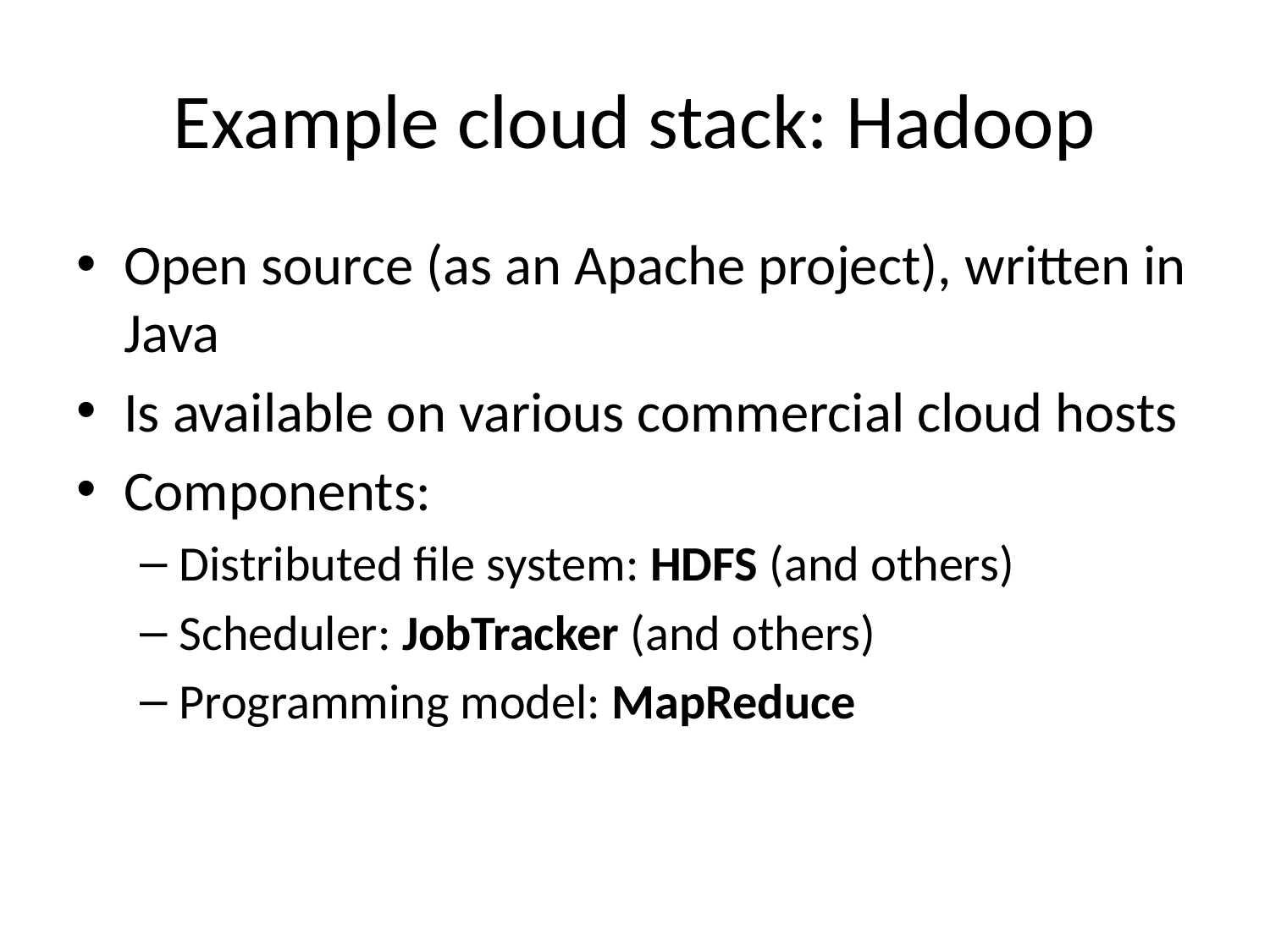

# Example cloud stack: Hadoop
Open source (as an Apache project), written in Java
Is available on various commercial cloud hosts
Components:
Distributed file system: HDFS (and others)
Scheduler: JobTracker (and others)
Programming model: MapReduce